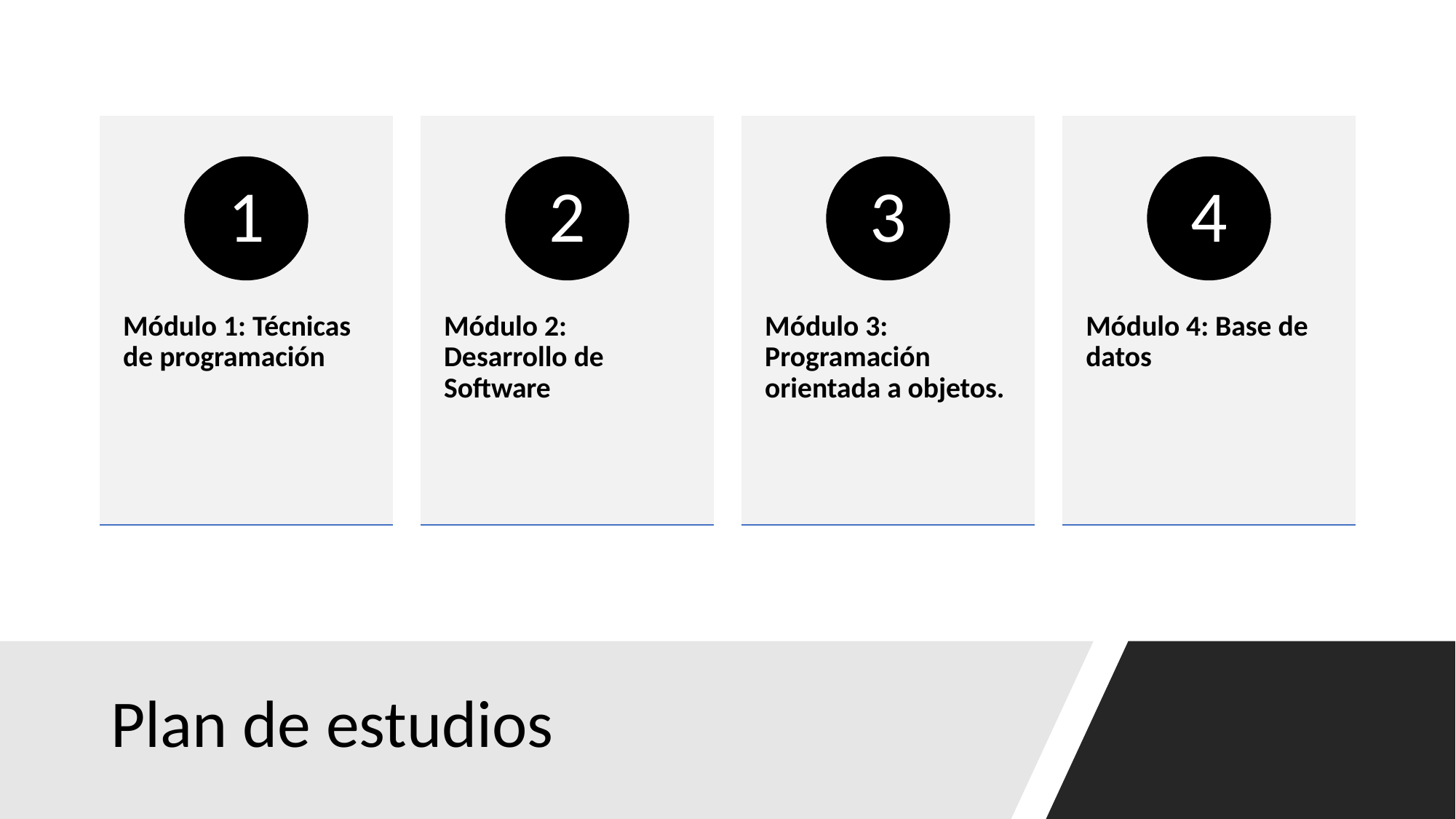

Módulo 1: Técnicas de programación
1
Módulo 2: Desarrollo de Software
2
Módulo 3: Programación orientada a objetos.
3
Módulo 4: Base de datos
4

# Plan de estudios